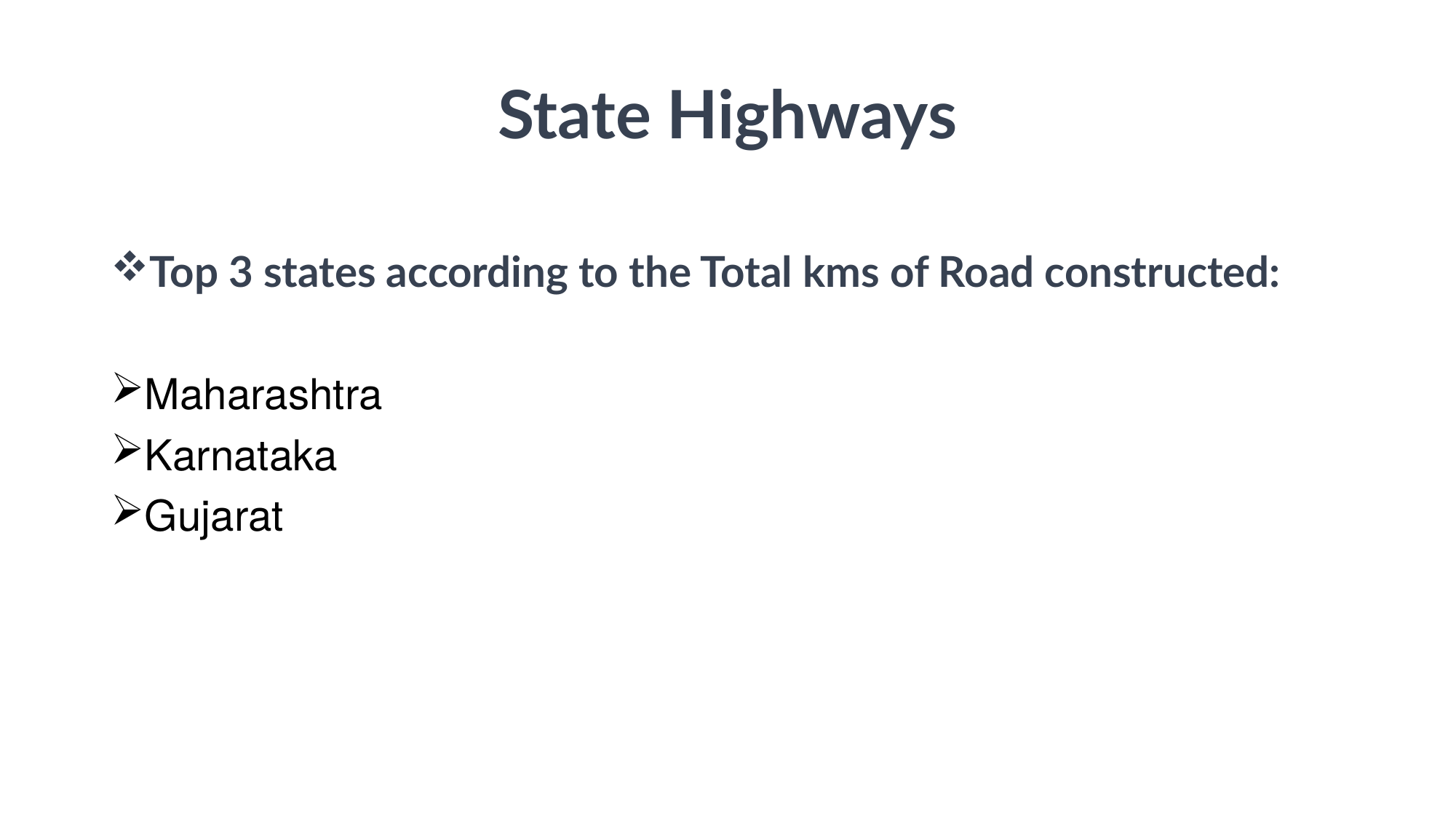

# State Highways
Top 3 states according to the Total kms of Road constructed:

Maharashtra
Karnataka
Gujarat